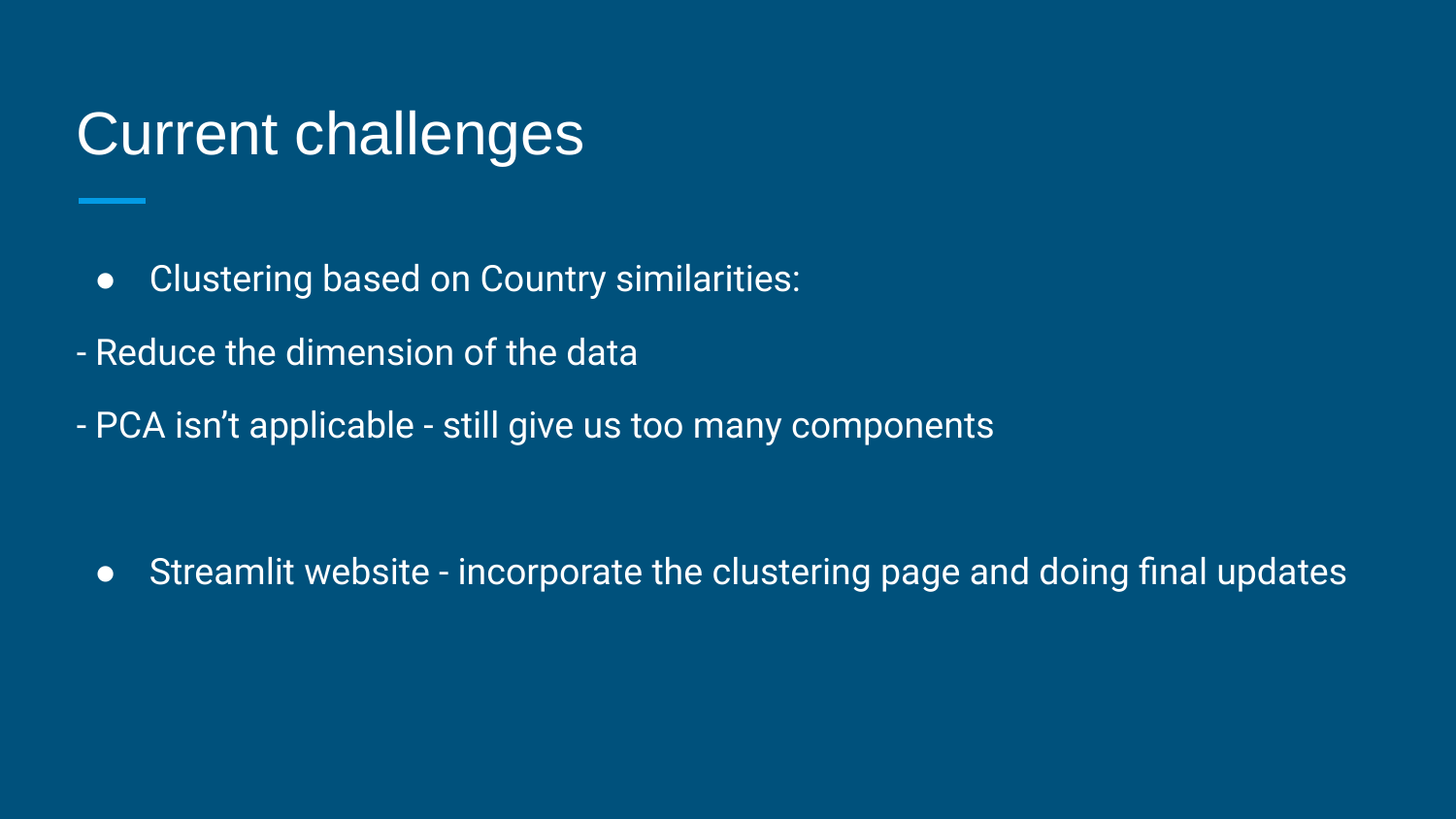

# Current challenges
Clustering based on Country similarities:
- Reduce the dimension of the data
- PCA isn’t applicable - still give us too many components

Streamlit website - incorporate the clustering page and doing final updates